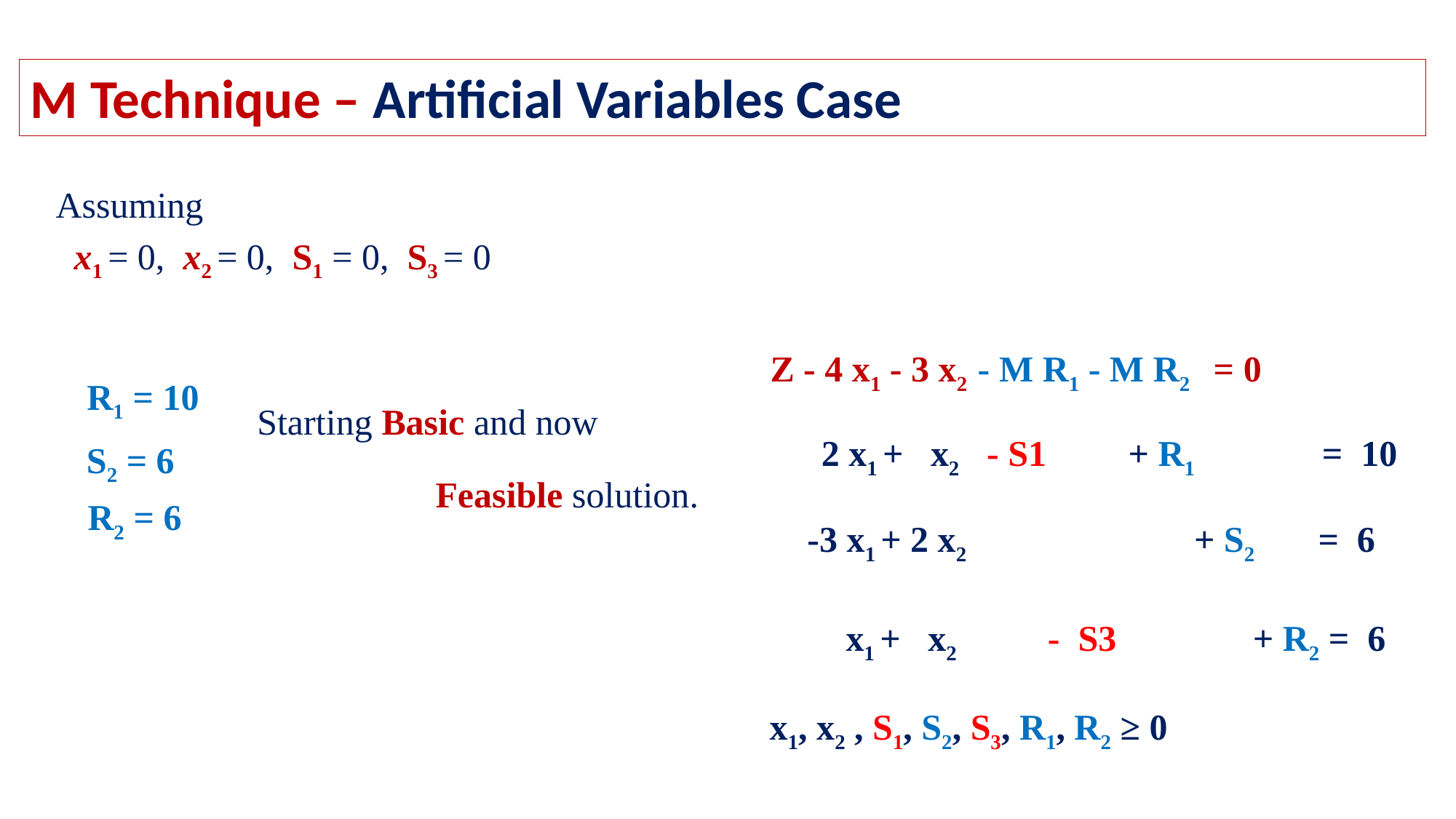

M Technique – Artificial Variables Case
Assuming
  x1 = 0,  x2 = 0,  S1 = 0,  S3 = 0

 Z - 4 x1 - 3 x2  - M R1 - M R2   = 0
 R1 = 10
Starting Basic and now
2 x1 +   x2   - S1         + R1              =  10
S2 = 6
Feasible solution.
R2 = 6
-3 x1 + 2 x2                         + S2       =  6
x1 +   x2          -  S3               + R2 =  6
x1, x2 , S1, S2, S3, R1, R2 ≥ 0